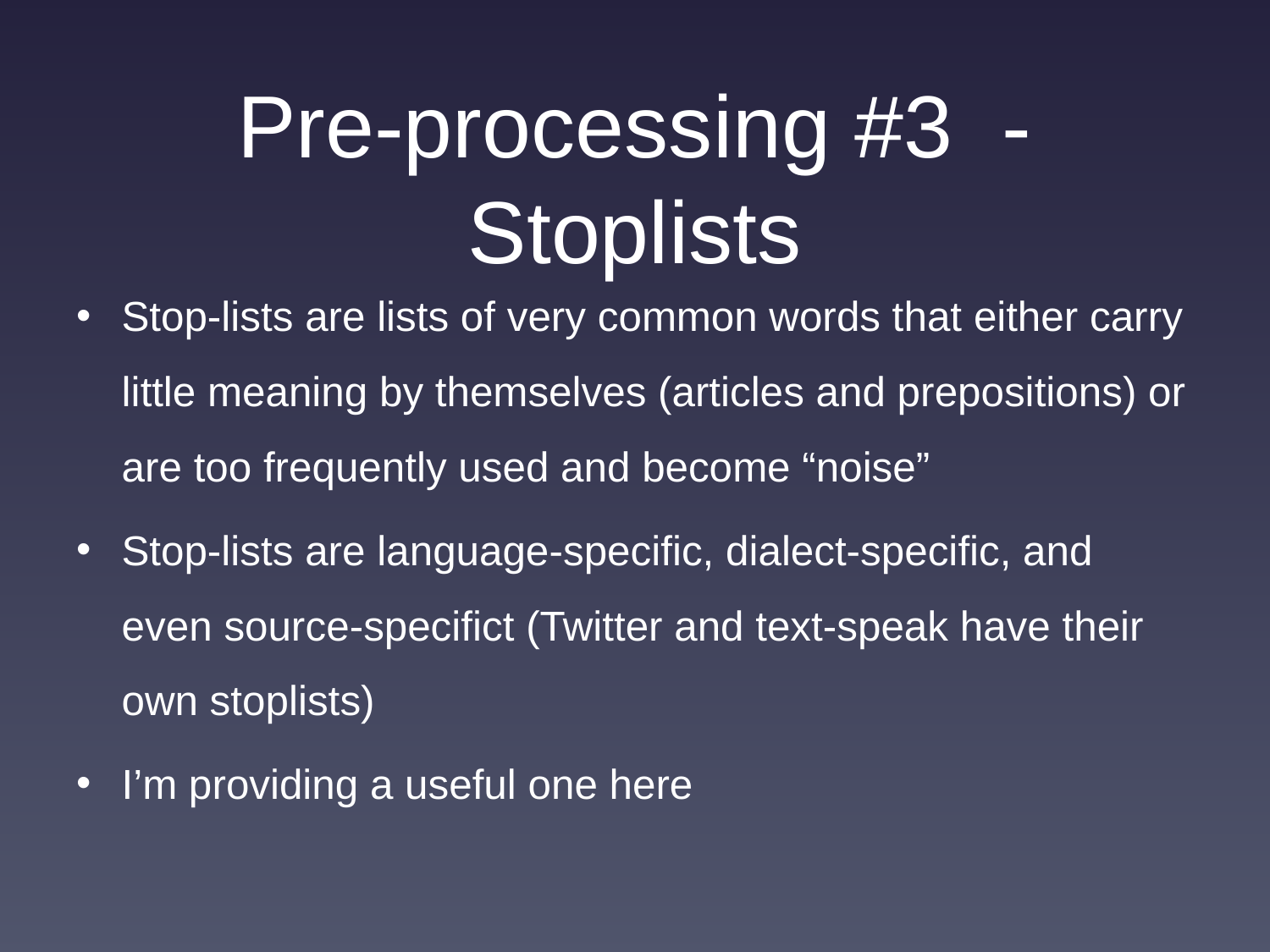

# Pre-processing #3  - Stoplists
Stop-lists are lists of very common words that either carry little meaning by themselves (articles and prepositions) or are too frequently used and become “noise”
Stop-lists are language-specific, dialect-specific, and even source-specifict (Twitter and text-speak have their own stoplists)
I’m providing a useful one here